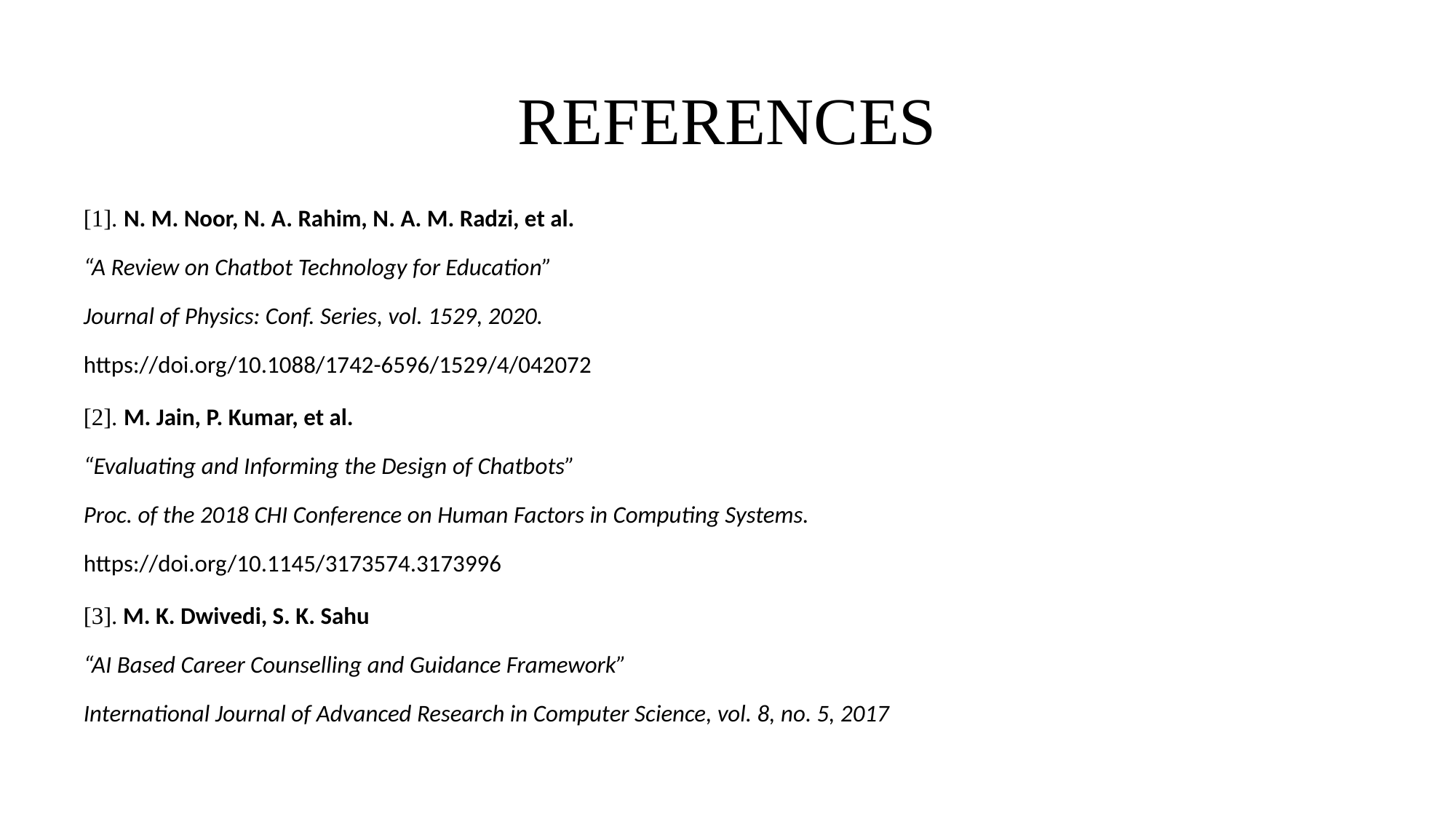

# REFERENCES
[1]. N. M. Noor, N. A. Rahim, N. A. M. Radzi, et al.
“A Review on Chatbot Technology for Education”
Journal of Physics: Conf. Series, vol. 1529, 2020.
https://doi.org/10.1088/1742-6596/1529/4/042072
[2]. M. Jain, P. Kumar, et al.
“Evaluating and Informing the Design of Chatbots”
Proc. of the 2018 CHI Conference on Human Factors in Computing Systems.
https://doi.org/10.1145/3173574.3173996
[3]. M. K. Dwivedi, S. K. Sahu
“AI Based Career Counselling and Guidance Framework”
International Journal of Advanced Research in Computer Science, vol. 8, no. 5, 2017